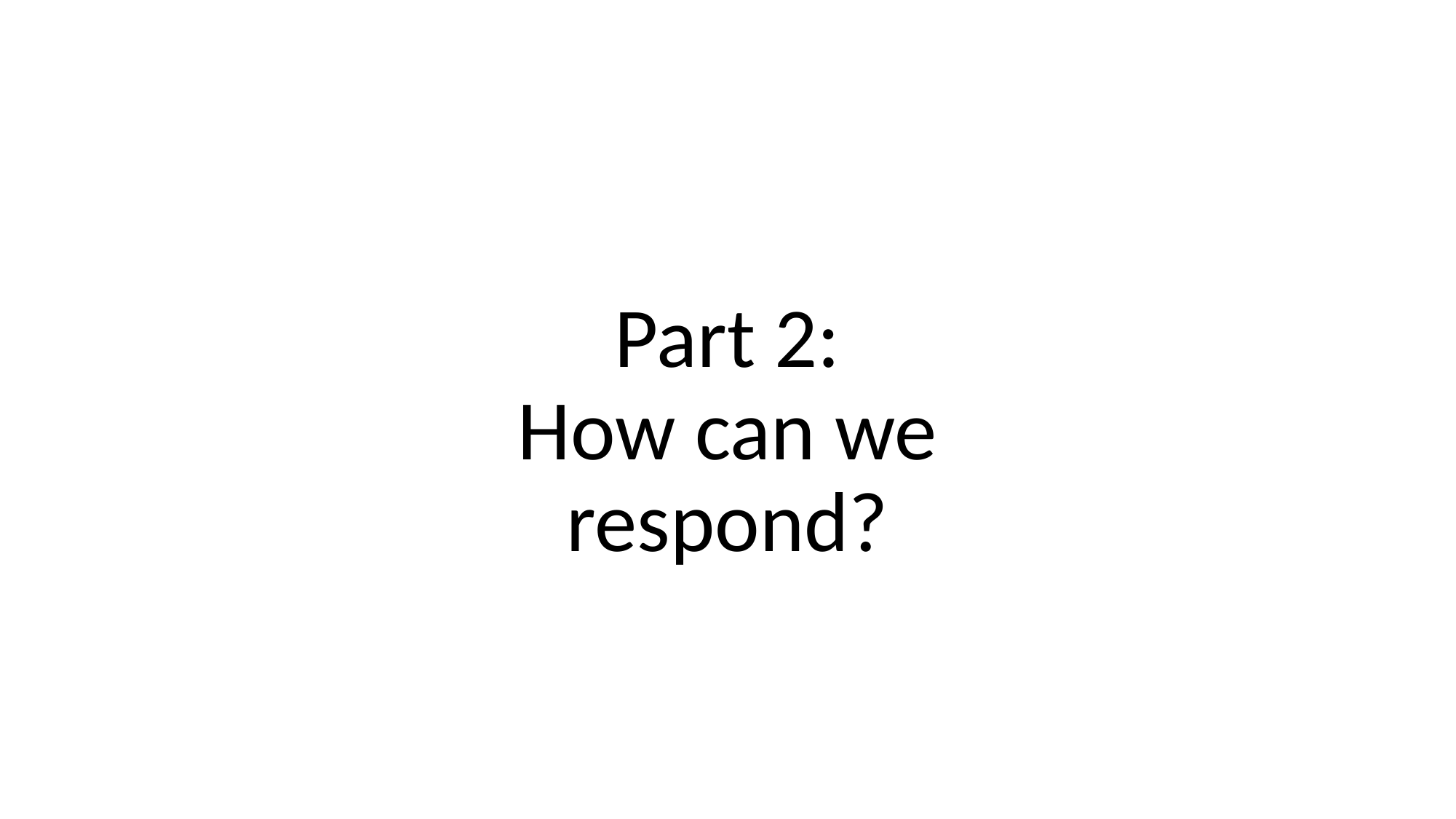

# Part 2: How can we respond?